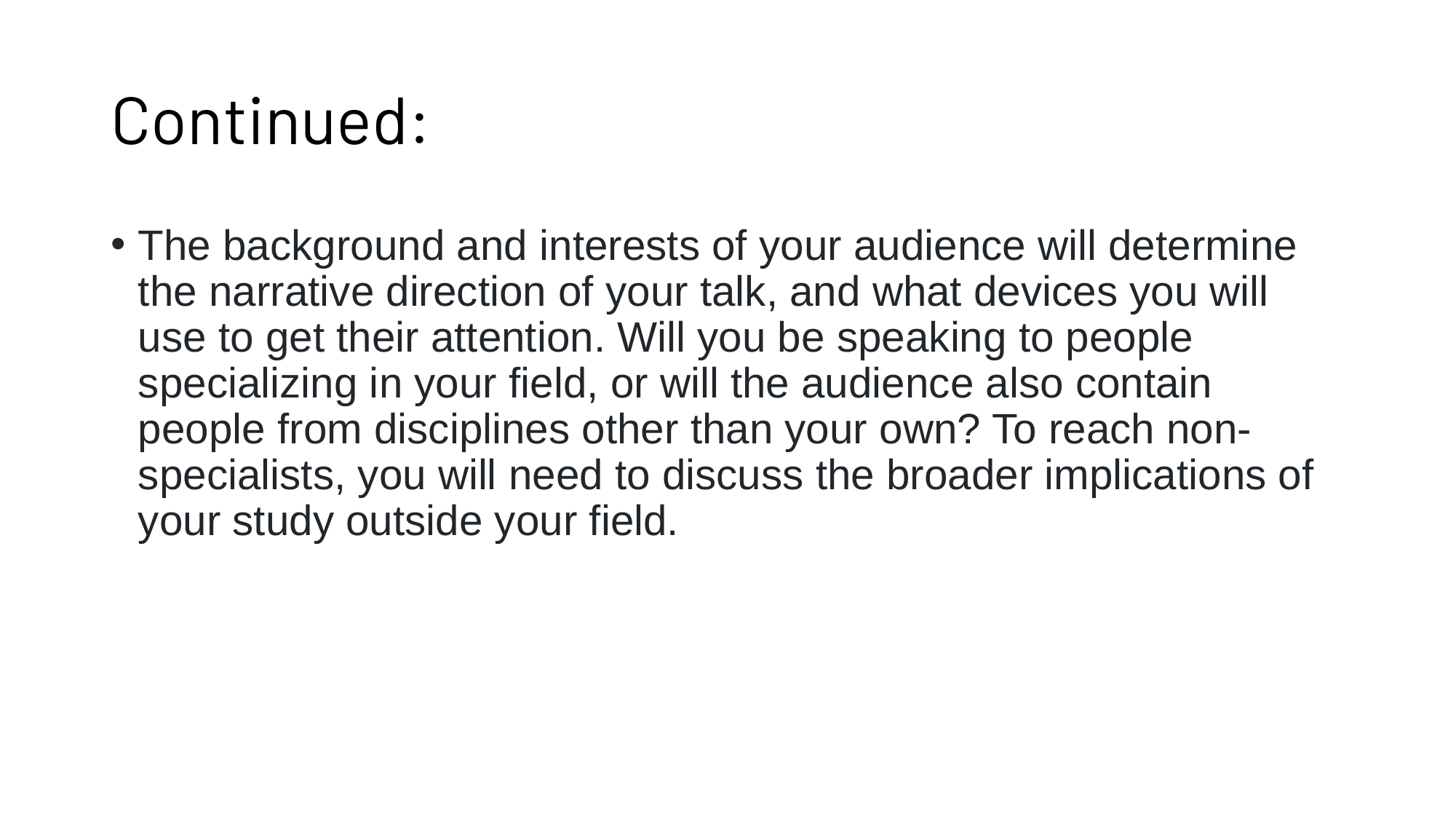

# Continued:
The background and interests of your audience will determine the narrative direction of your talk, and what devices you will use to get their attention. Will you be speaking to people specializing in your field, or will the audience also contain people from disciplines other than your own? To reach non-specialists, you will need to discuss the broader implications of your study outside your field.